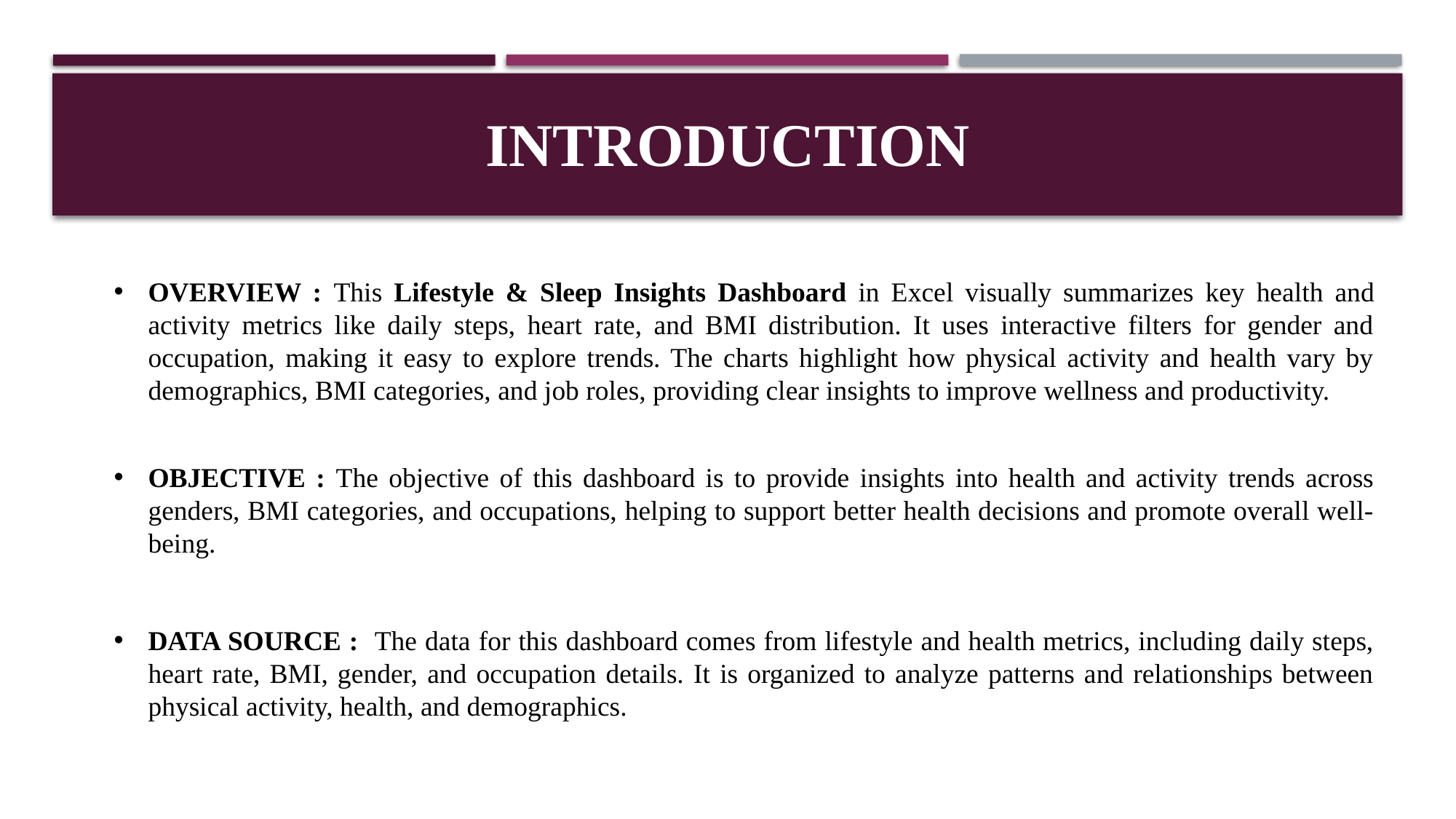

# INTRODUCTION
OVERVIEW : This Lifestyle & Sleep Insights Dashboard in Excel visually summarizes key health and activity metrics like daily steps, heart rate, and BMI distribution. It uses interactive filters for gender and occupation, making it easy to explore trends. The charts highlight how physical activity and health vary by demographics, BMI categories, and job roles, providing clear insights to improve wellness and productivity.
OBJECTIVE : The objective of this dashboard is to provide insights into health and activity trends across genders, BMI categories, and occupations, helping to support better health decisions and promote overall well-being.
DATA SOURCE :  The data for this dashboard comes from lifestyle and health metrics, including daily steps, heart rate, BMI, gender, and occupation details. It is organized to analyze patterns and relationships between physical activity, health, and demographics.